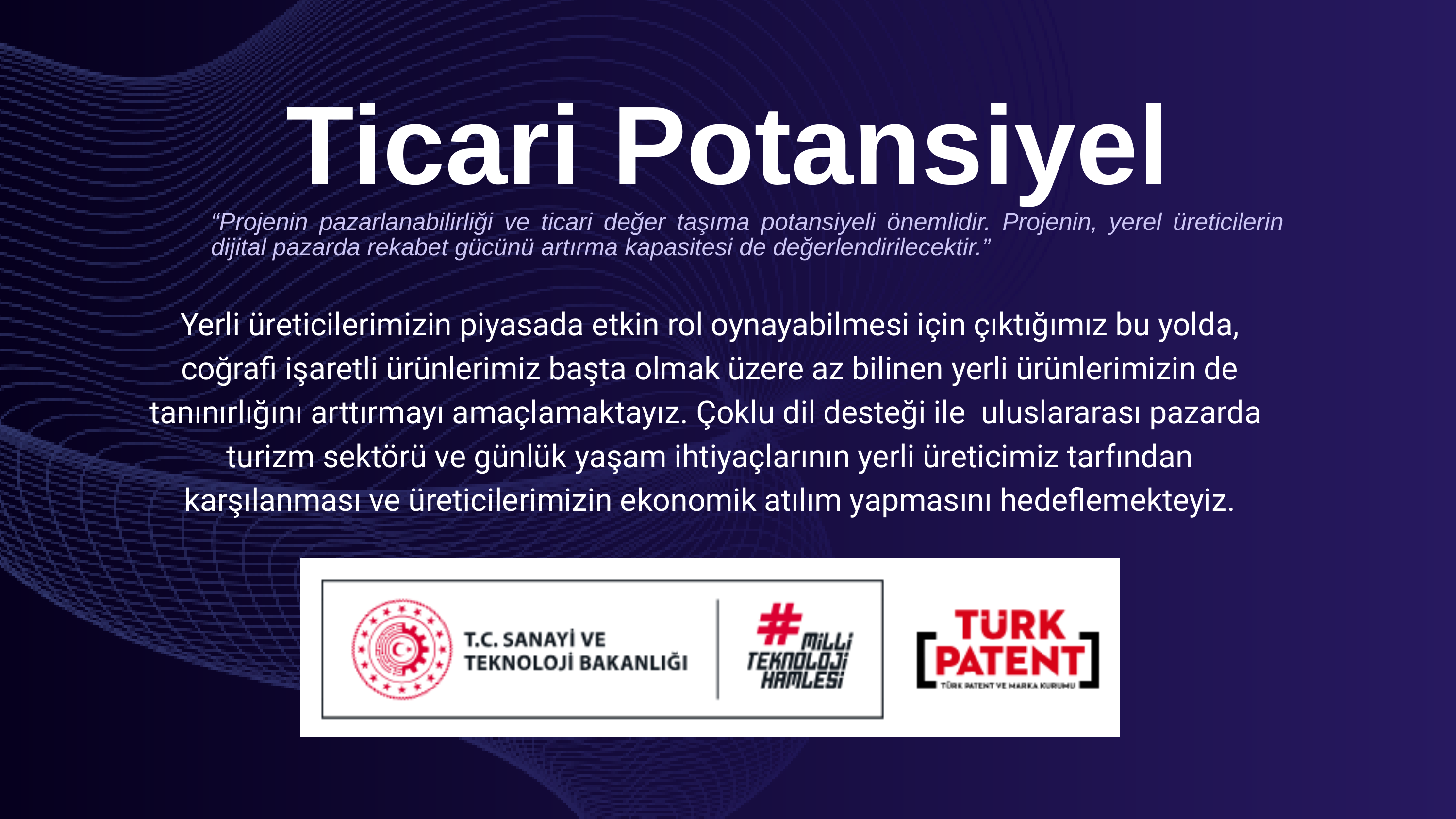

Ticari Potansiyel
“Projenin pazarlanabilirliği ve ticari değer taşıma potansiyeli önemlidir. Projenin, yerel üreticilerin dijital pazarda rekabet gücünü artırma kapasitesi de değerlendirilecektir.”
Yerli üreticilerimizin piyasada etkin rol oynayabilmesi için çıktığımız bu yolda, coğrafi işaretli ürünlerimiz başta olmak üzere az bilinen yerli ürünlerimizin de tanınırlığını arttırmayı amaçlamaktayız. Çoklu dil desteği ile  uluslararası pazarda  turizm sektörü ve günlük yaşam ihtiyaçlarının yerli üreticimiz tarfından karşılanması ve üreticilerimizin ekonomik atılım yapmasını hedeflemekteyiz.